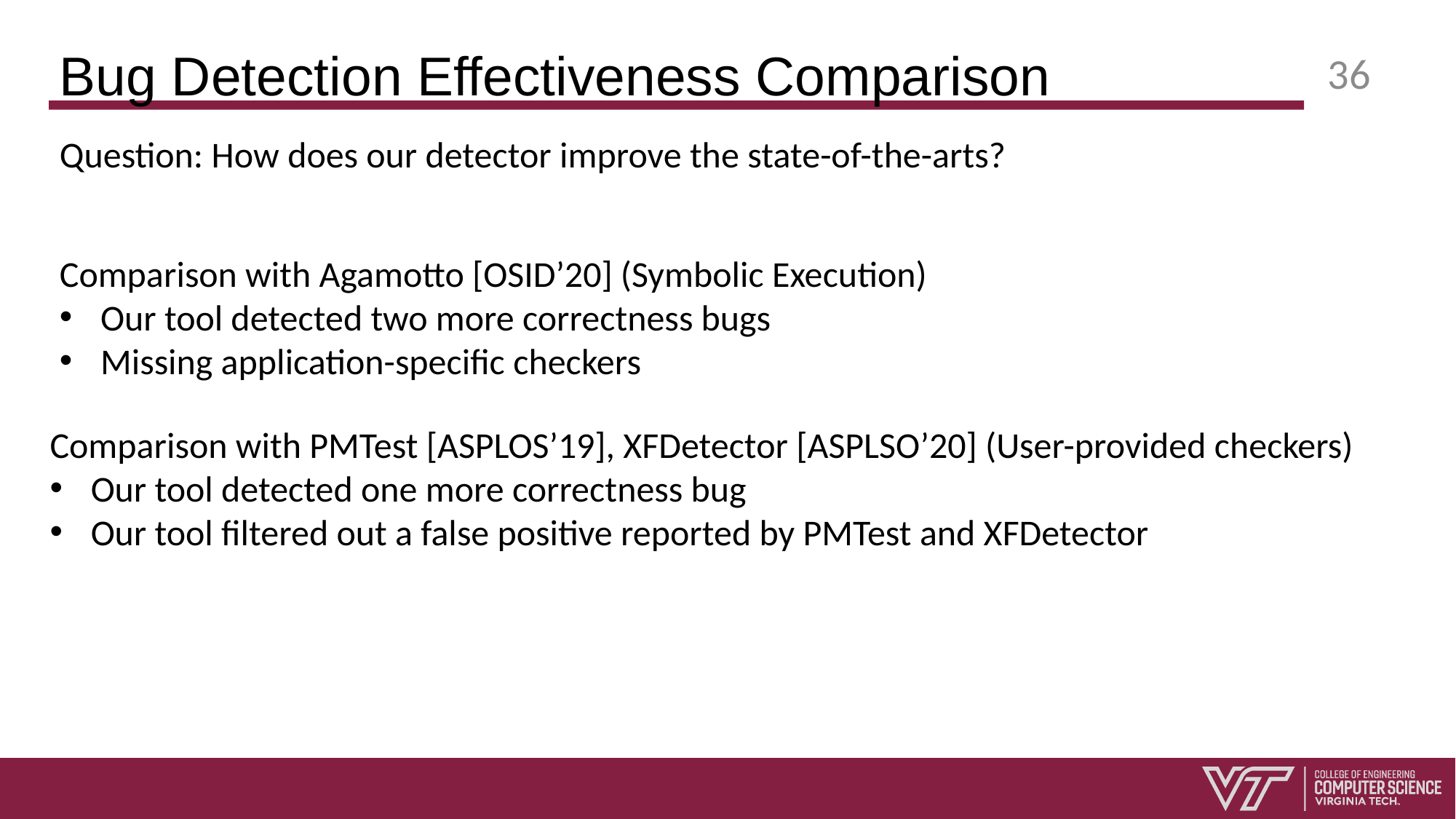

# Bug Detection Effectiveness Comparison
36
Question: How does our detector improve the state-of-the-arts?
Comparison with Agamotto [OSID’20] (Symbolic Execution)
Our tool detected two more correctness bugs
Missing application-specific checkers
Comparison with PMTest [ASPLOS’19], XFDetector [ASPLSO’20] (User-provided checkers)
Our tool detected one more correctness bug
Our tool filtered out a false positive reported by PMTest and XFDetector